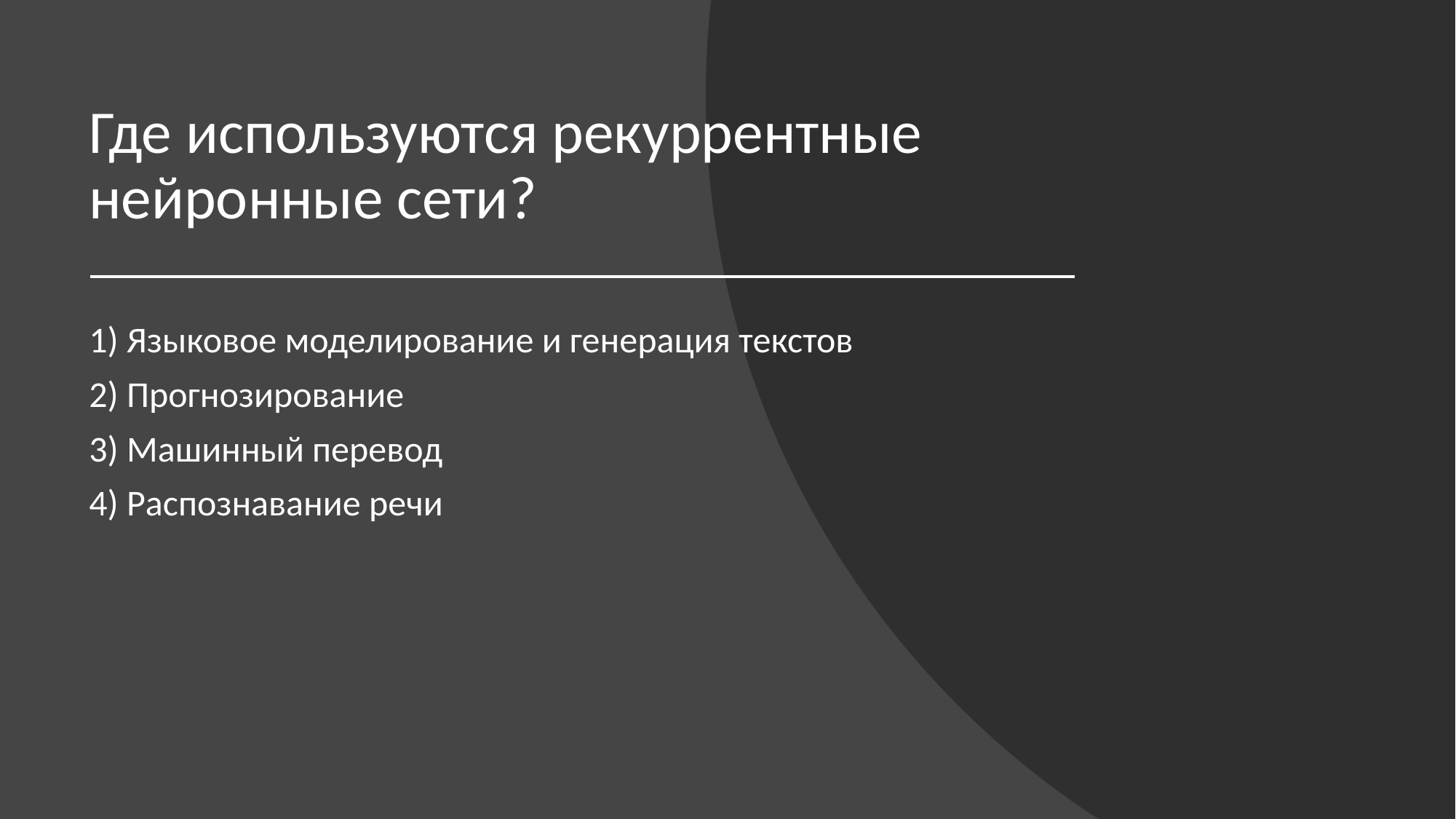

# Где используются рекуррентные нейронные сети?
1) Языковое моделирование и генерация текстов
2) Прогнозирование
3) Машинный перевод
4) Распознавание речи